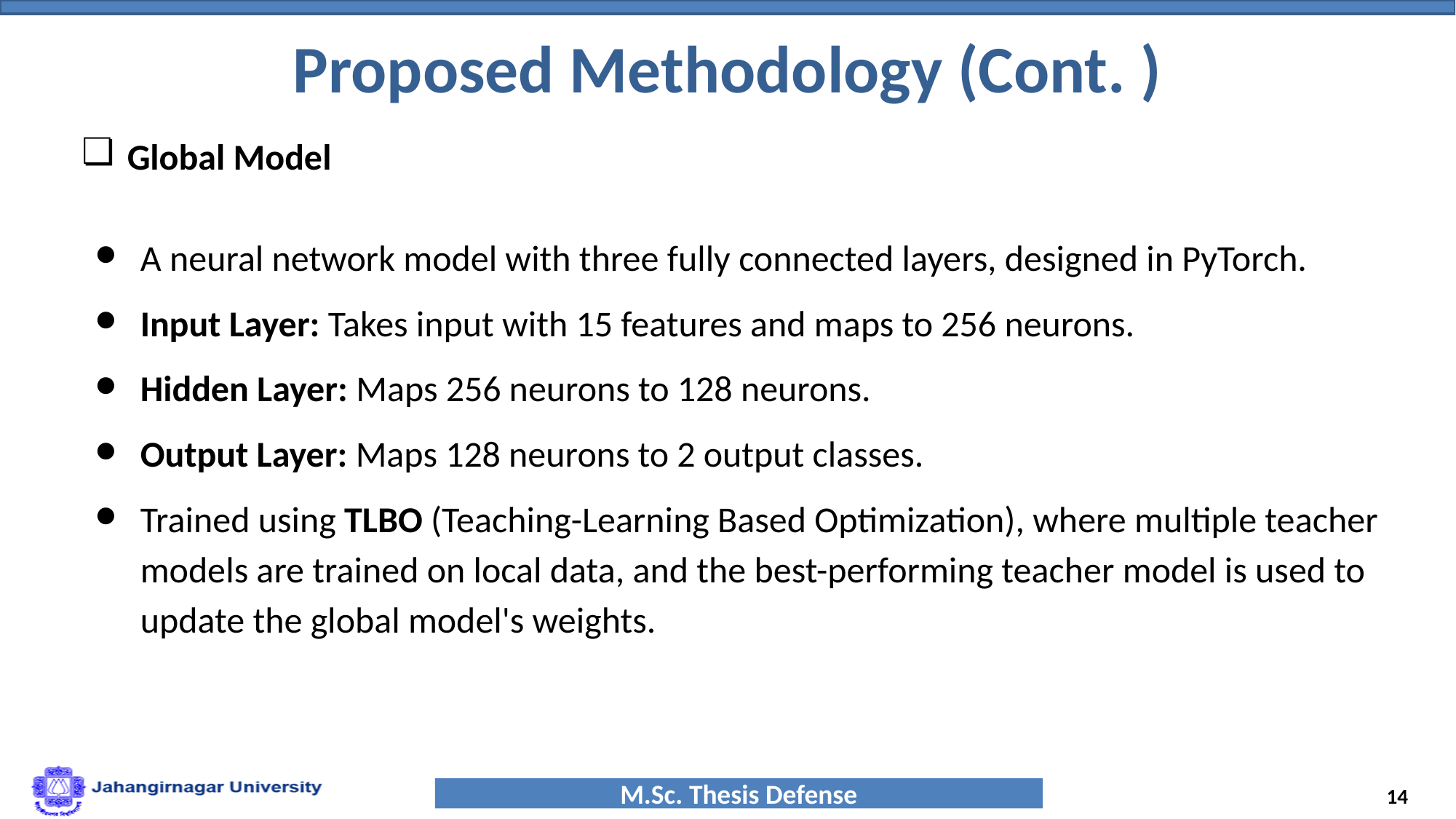

# Proposed Methodology (Cont. )
Global Model
A neural network model with three fully connected layers, designed in PyTorch.
Input Layer: Takes input with 15 features and maps to 256 neurons.
Hidden Layer: Maps 256 neurons to 128 neurons.
Output Layer: Maps 128 neurons to 2 output classes.
Trained using TLBO (Teaching-Learning Based Optimization), where multiple teacher models are trained on local data, and the best-performing teacher model is used to update the global model's weights.

14